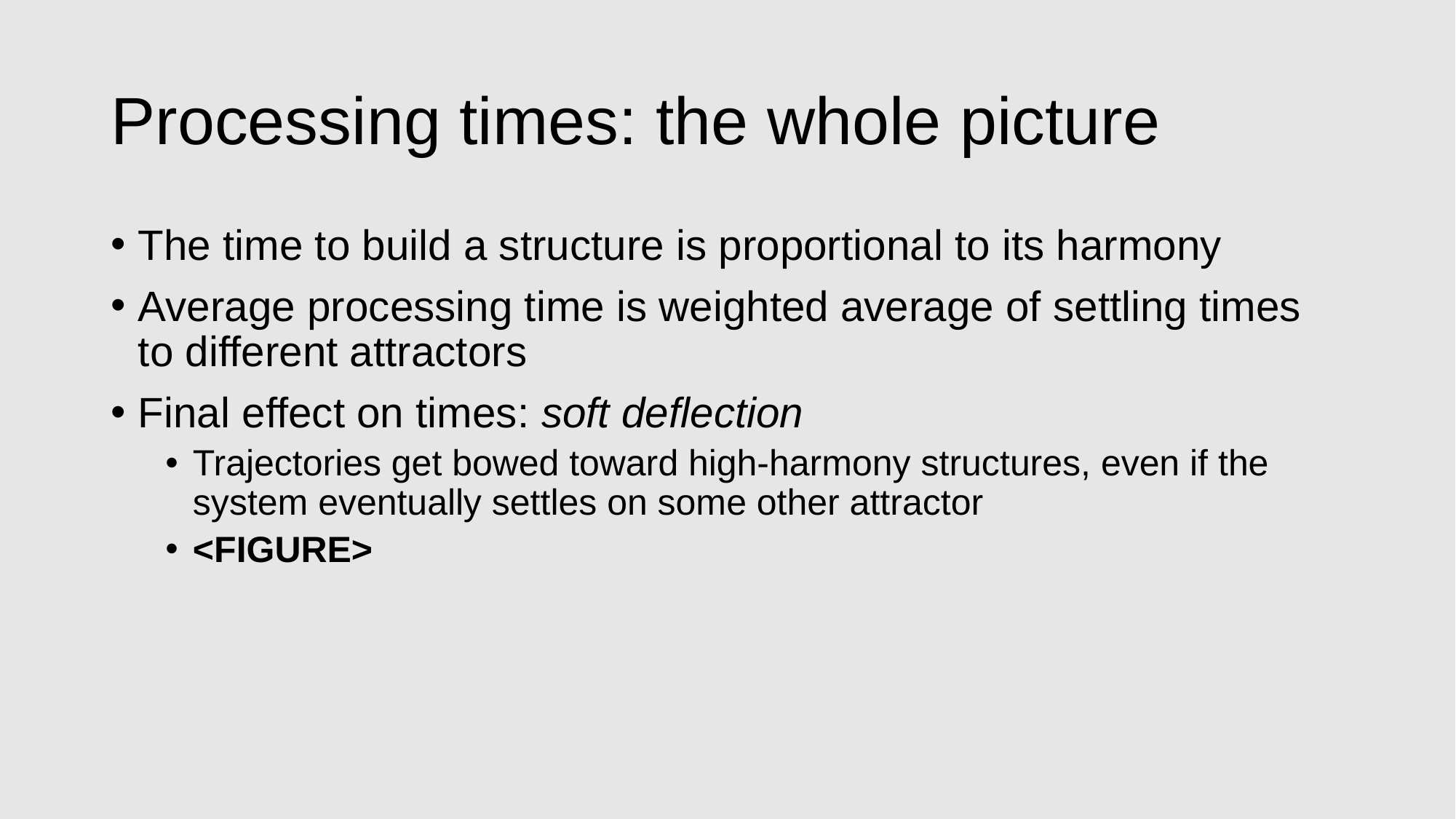

# Processing times: the whole picture
The time to build a structure is proportional to its harmony
Average processing time is weighted average of settling times to different attractors
Final effect on times: soft deflection
Trajectories get bowed toward high-harmony structures, even if the system eventually settles on some other attractor
<FIGURE>